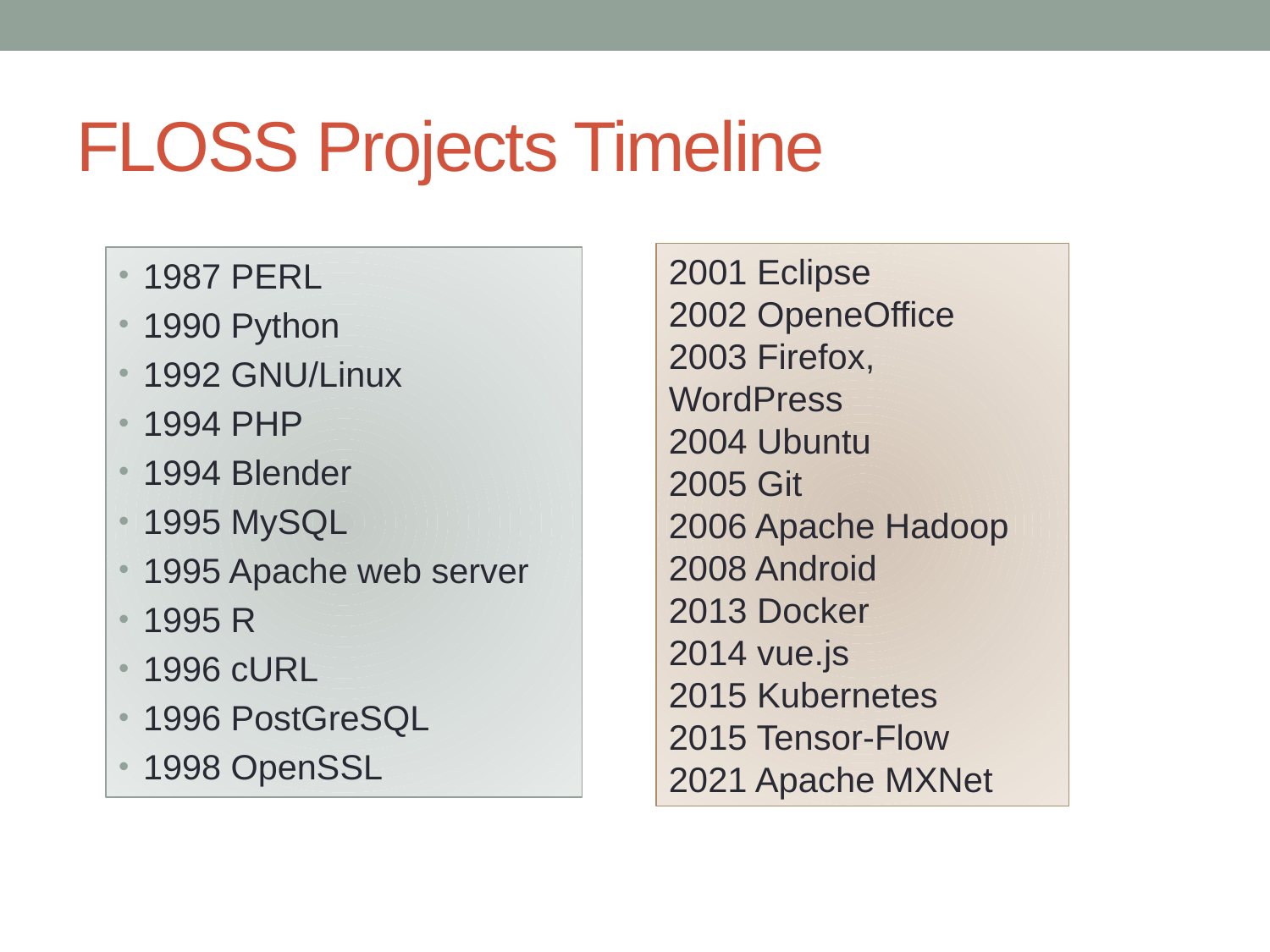

# FLOSS Projects Timeline
2001 Eclipse
2002 OpeneOffice
2003 Firefox, WordPress
2004 Ubuntu
2005 Git
2006 Apache Hadoop
2008 Android
2013 Docker
2014 vue.js
2015 Kubernetes
2015 Tensor‐Flow
2021 Apache MXNet
1987 PERL
1990 Python
1992 GNU/Linux
1994 PHP
1994 Blender
1995 MySQL
1995 Apache web server
1995 R
1996 cURL
1996 PostGreSQL
1998 OpenSSL